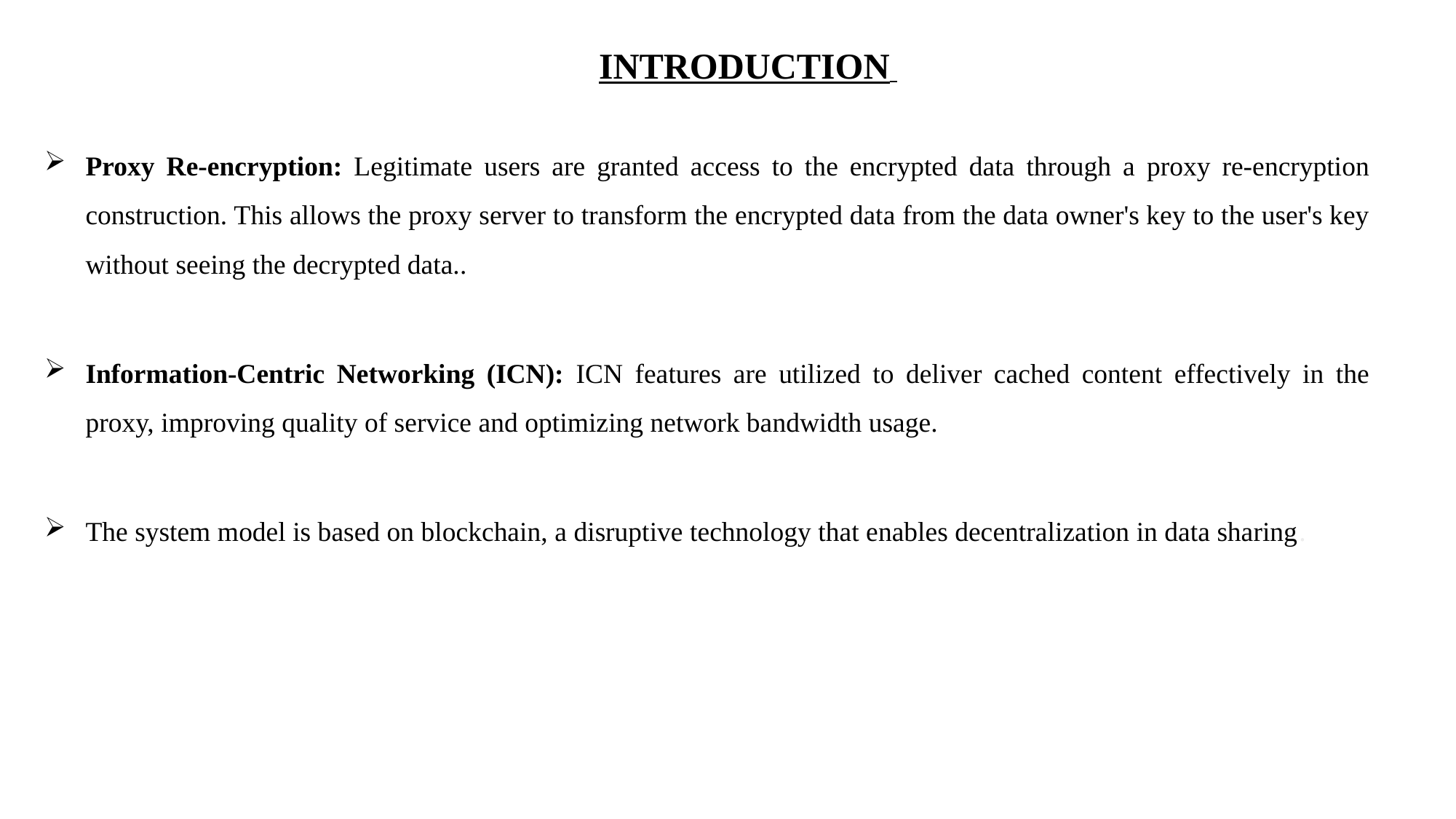

# INTRODUCTION
Proxy Re-encryption: Legitimate users are granted access to the encrypted data through a proxy re-encryption construction. This allows the proxy server to transform the encrypted data from the data owner's key to the user's key without seeing the decrypted data..

Information-Centric Networking (ICN): ICN features are utilized to deliver cached content effectively in the proxy, improving quality of service and optimizing network bandwidth usage.

The system model is based on blockchain, a disruptive technology that enables decentralization in data sharing.